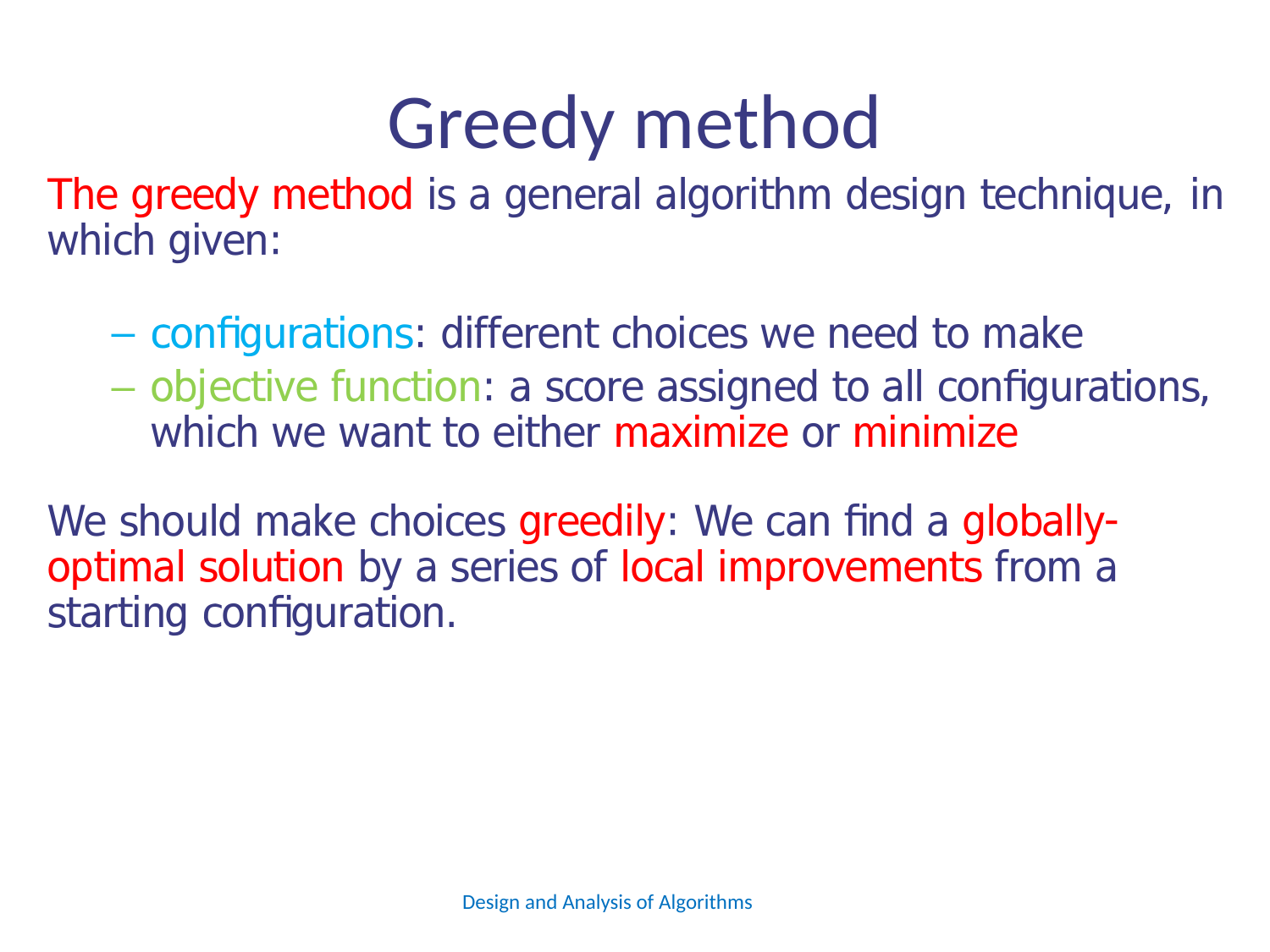

# Greedy method
The greedy method is a general algorithm design technique, 	in which given:

configurations: different choices we need to make
objective function: a score assigned to all configurations, which we want to either maximize or minimize

We should make choices greedily: We can find a globally-optimal solution by a series of local improvements from a starting configuration.

Design and Analysis of Algorithms